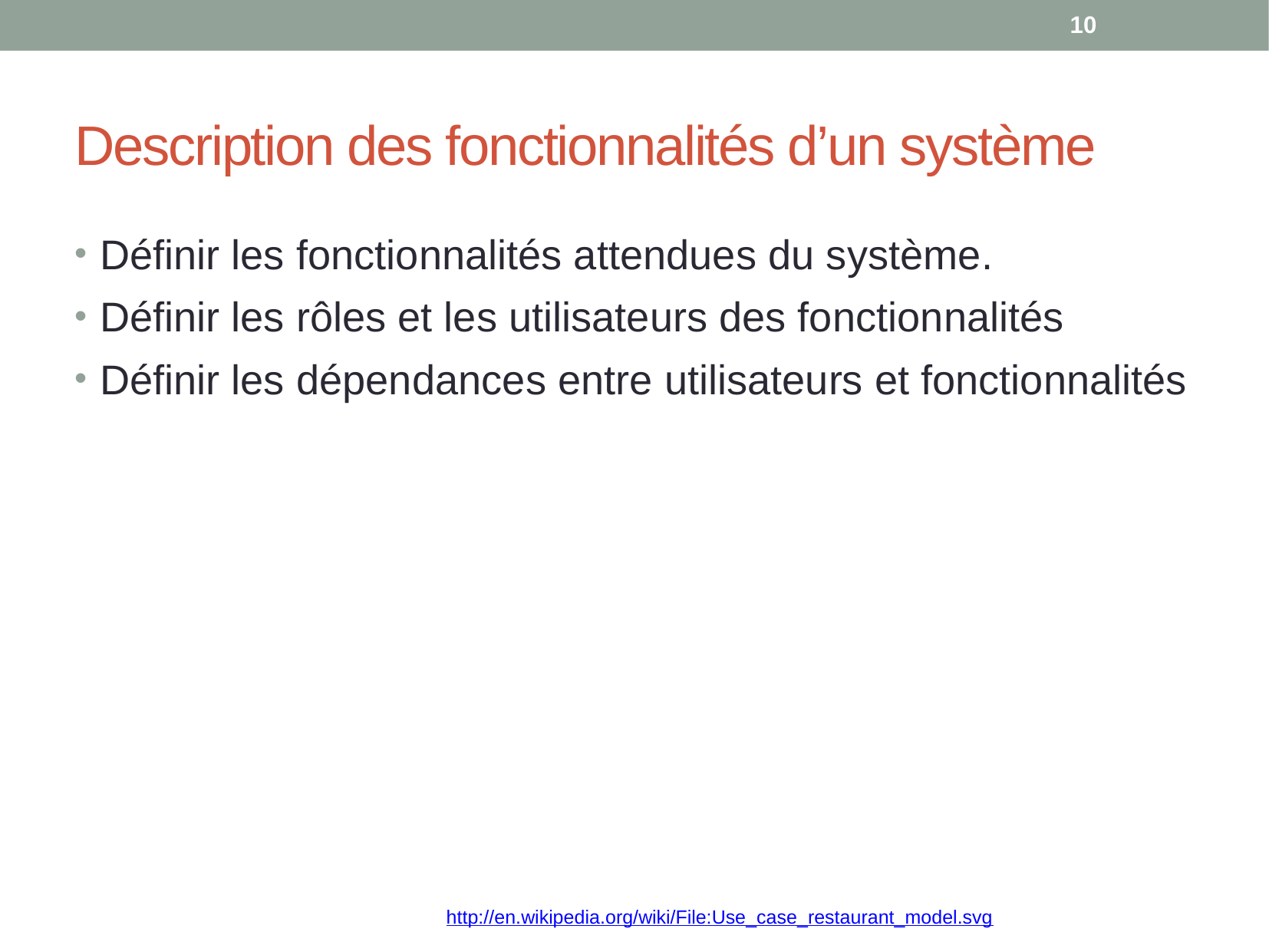

10
# Description des fonctionnalités d’un système
Définir les fonctionnalités attendues du système.
Définir les rôles et les utilisateurs des fonctionnalités
Définir les dépendances entre utilisateurs et fonctionnalités
http://en.wikipedia.org/wiki/File:Use_case_restaurant_model.svg